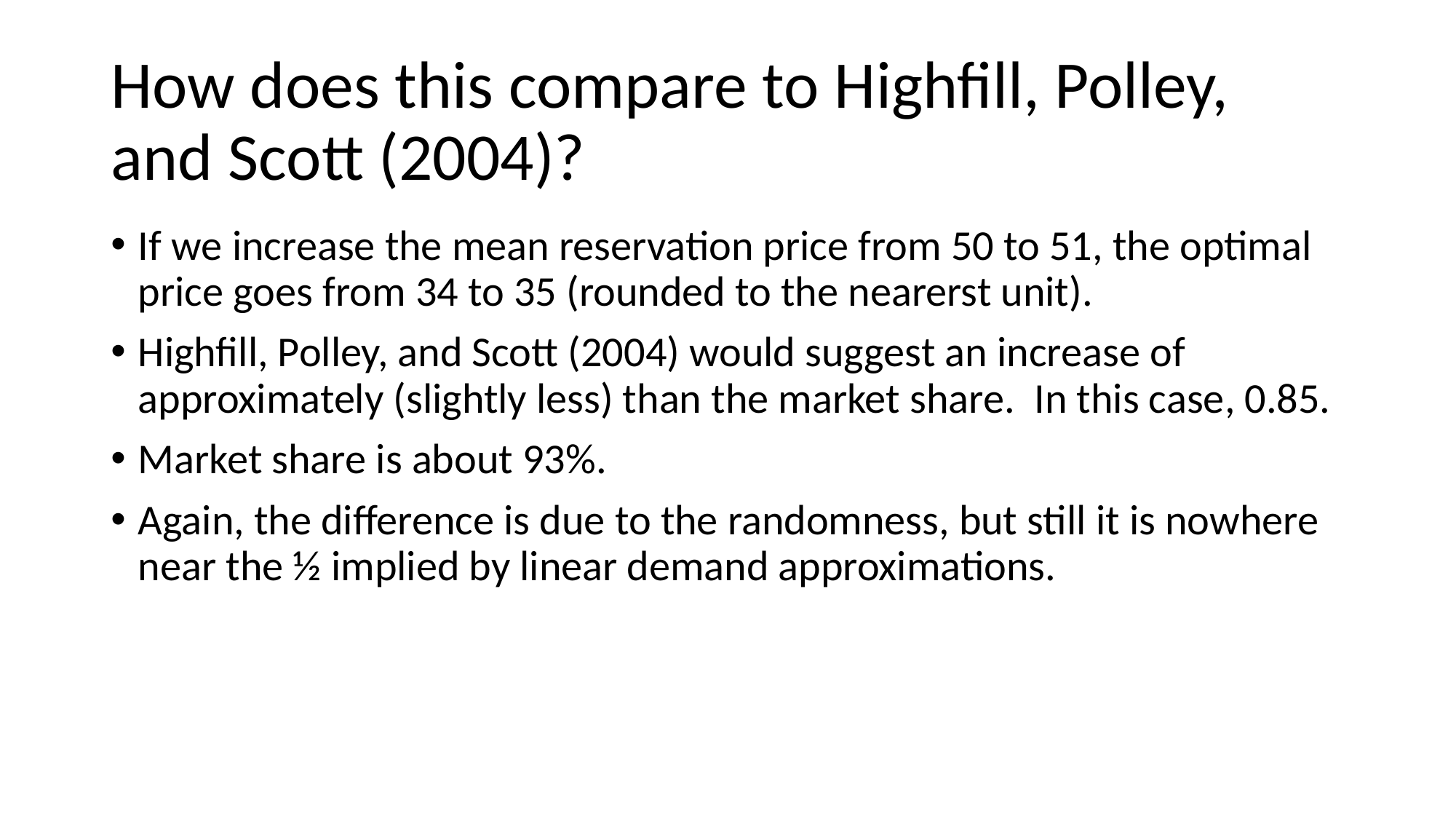

# How does this compare to Highfill, Polley, and Scott (2004)?
If we increase the mean reservation price from 50 to 51, the optimal price goes from 34 to 35 (rounded to the nearerst unit).
Highfill, Polley, and Scott (2004) would suggest an increase of approximately (slightly less) than the market share.  In this case, 0.85.
Market share is about 93%.
Again, the difference is due to the randomness, but still it is nowhere near the ½ implied by linear demand approximations.